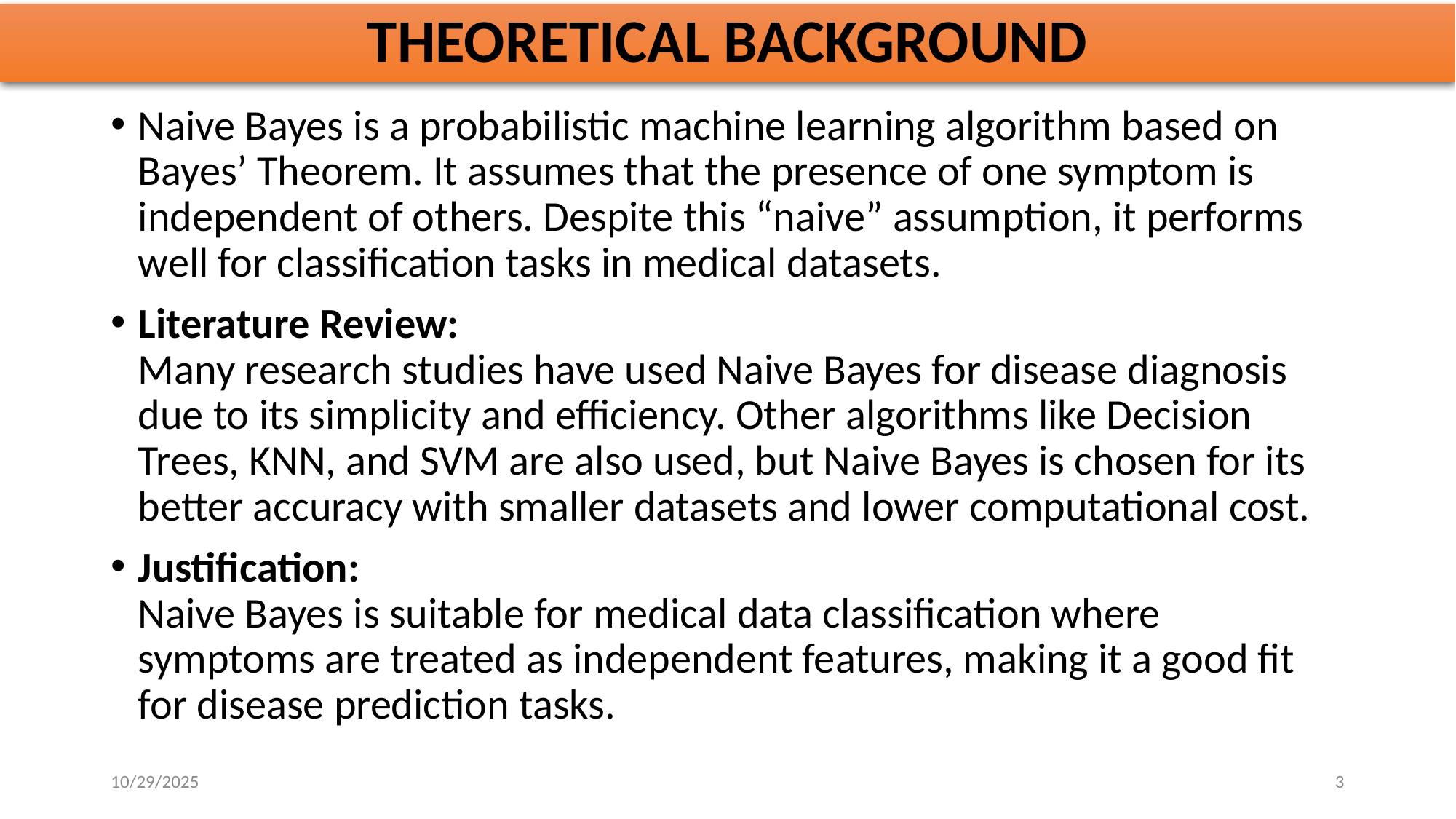

# THEORETICAL BACKGROUND
Naive Bayes is a probabilistic machine learning algorithm based on Bayes’ Theorem. It assumes that the presence of one symptom is independent of others. Despite this “naive” assumption, it performs well for classification tasks in medical datasets.
Literature Review:
Many research studies have used Naive Bayes for disease diagnosis due to its simplicity and efficiency. Other algorithms like Decision Trees, KNN, and SVM are also used, but Naive Bayes is chosen for its better accuracy with smaller datasets and lower computational cost.
Justification:
Naive Bayes is suitable for medical data classification where symptoms are treated as independent features, making it a good fit for disease prediction tasks.

10/29/2025
3